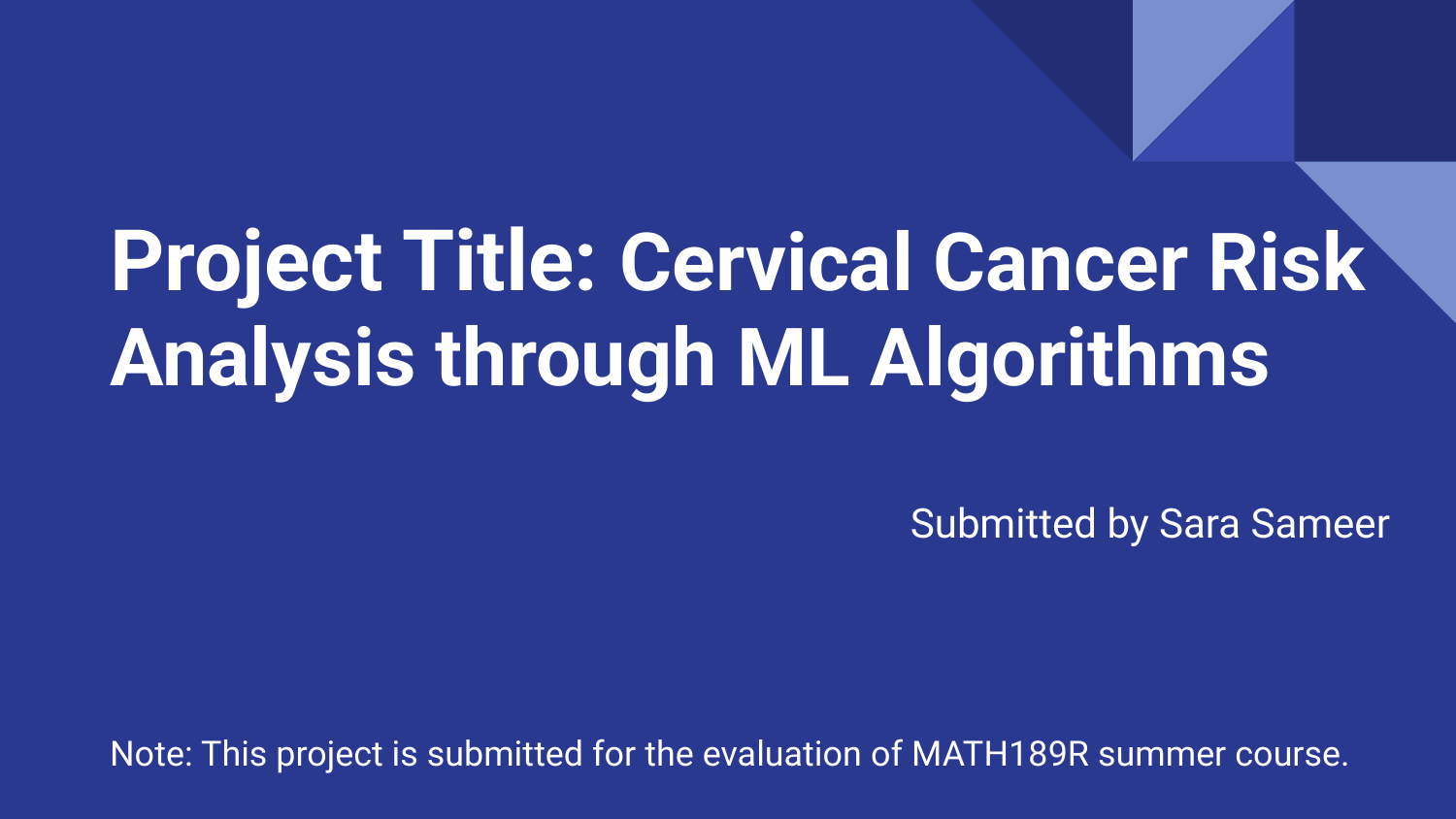

# Project Title: Cervical Cancer Risk Analysis through ML Algorithms

Submitted by Sara Sameer

Note: This project is submitted for the evaluation of MATH189R summer course.